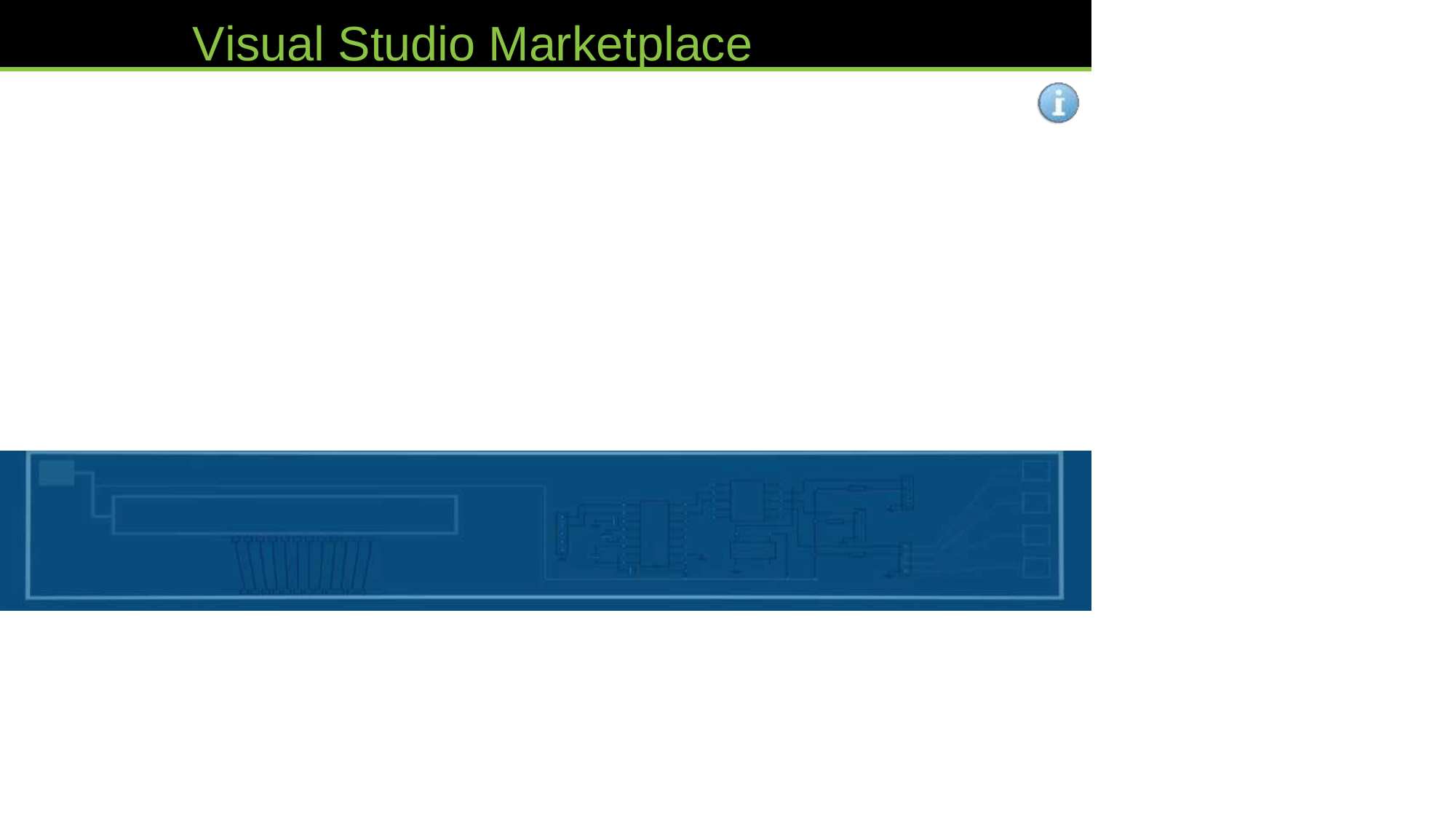

Visual Studio Marketplace

Includes Visual Studio, VSTS and Visual Studio Code
Public preview made available last November
Hundreds (thousands?) of extensions available now
Monetization is not yet available but is planned
User reǀieǁs are aǀailaďle… author Đan also respond to reǀieǁs
Can use web site and/or command line to publish